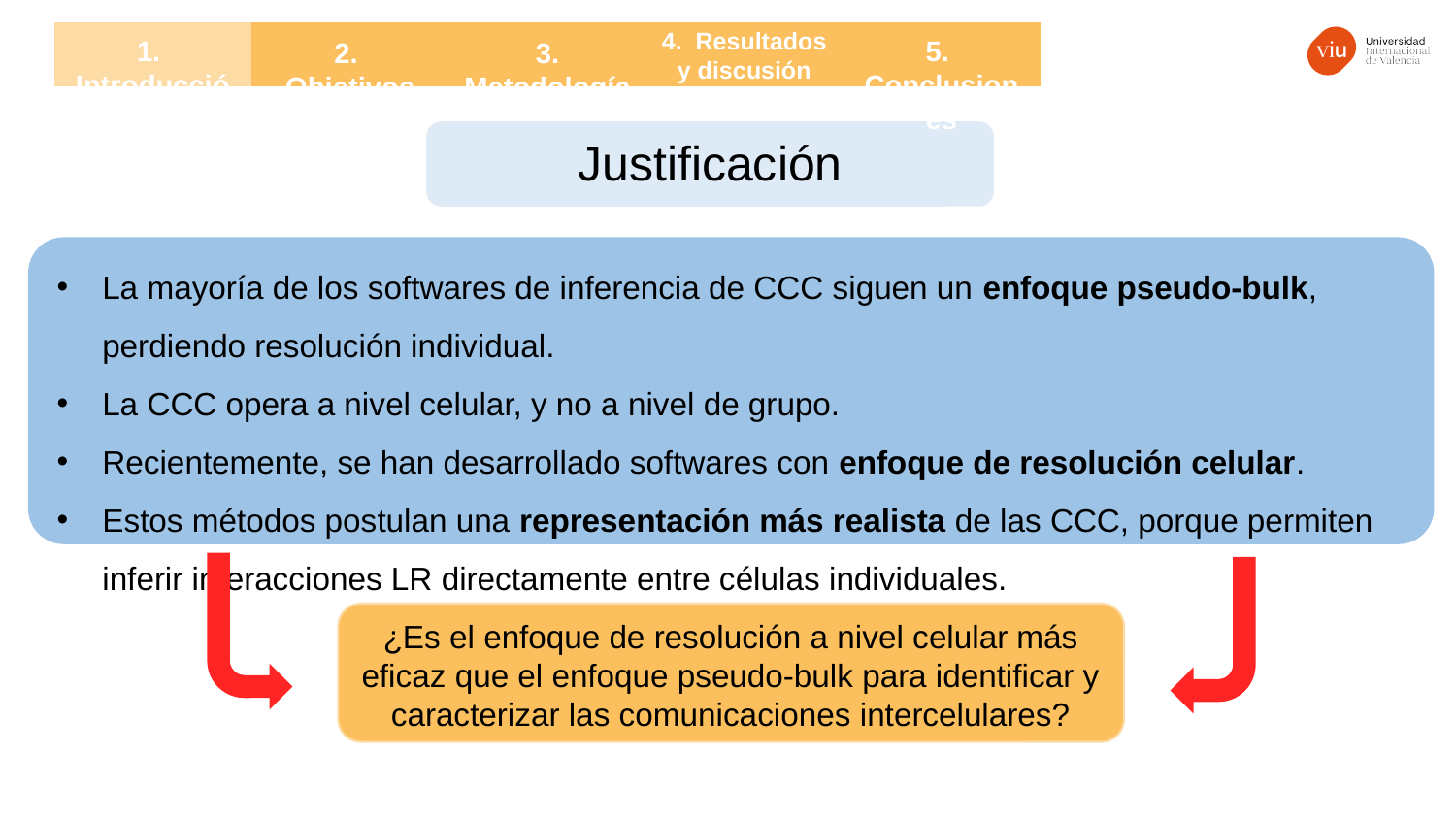

4.  Resultados y discusión

5.  Conclusiones
1.  Introducción
2.  Objetivos
3. Metodología

Justificación

La mayoría de los softwares de inferencia de CCC siguen un enfoque pseudo-bulk, perdiendo resolución individual.
La CCC opera a nivel celular, y no a nivel de grupo.
Recientemente, se han desarrollado softwares con enfoque de resolución celular.
Estos métodos postulan una representación más realista de las CCC, porque permiten inferir interacciones LR directamente entre células individuales.

¿Es el enfoque de resolución a nivel celular más eficaz que el enfoque pseudo-bulk para identificar y caracterizar las comunicaciones intercelulares?